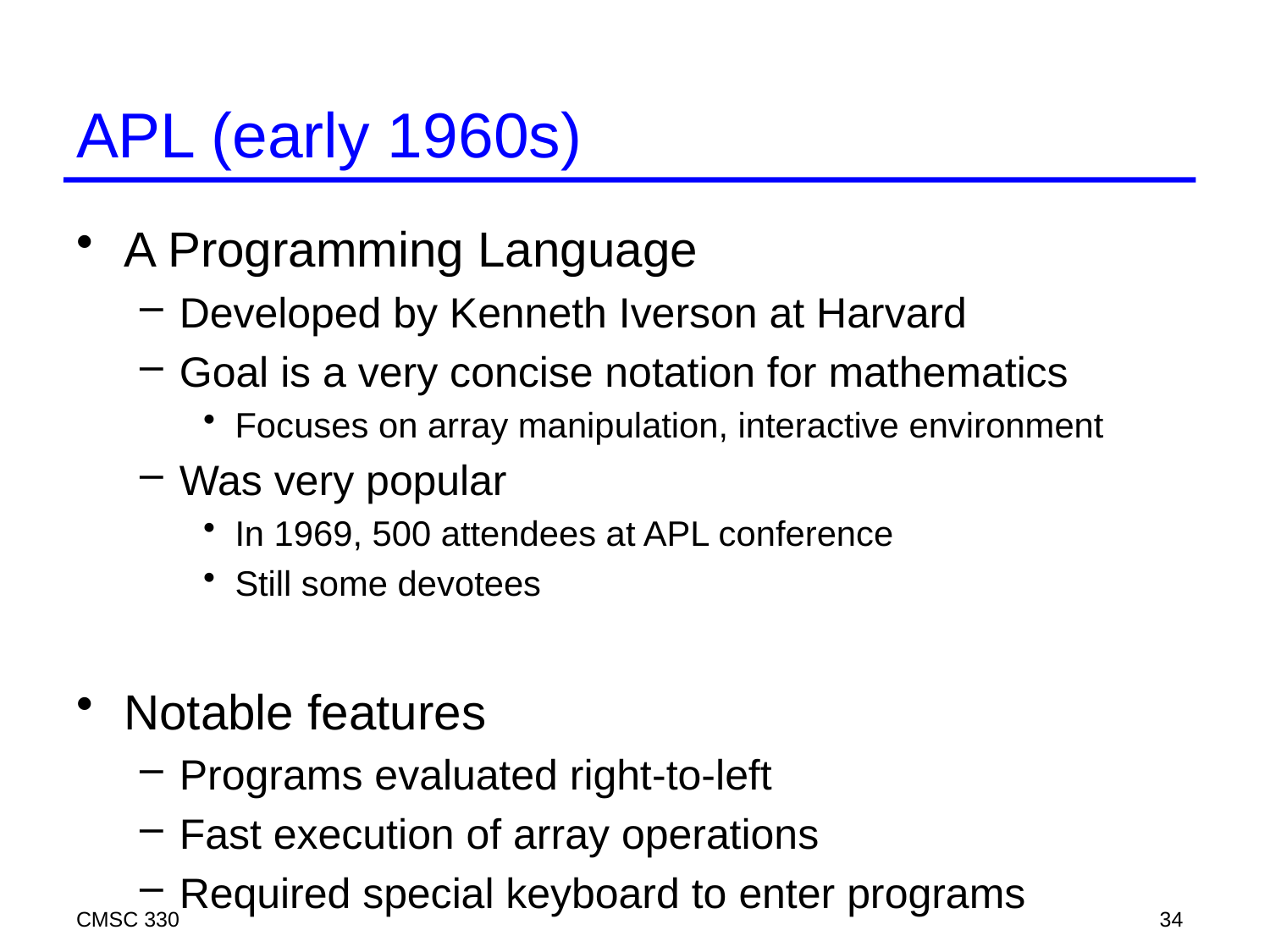

# APL (early 1960s)
A Programming Language
Developed by Kenneth Iverson at Harvard
Goal is a very concise notation for mathematics
Focuses on array manipulation, interactive environment
Was very popular
In 1969, 500 attendees at APL conference
Still some devotees

Notable features
Programs evaluated right-to-left
Fast execution of array operations
Required special keyboard to enter programs
CMSC 330
34